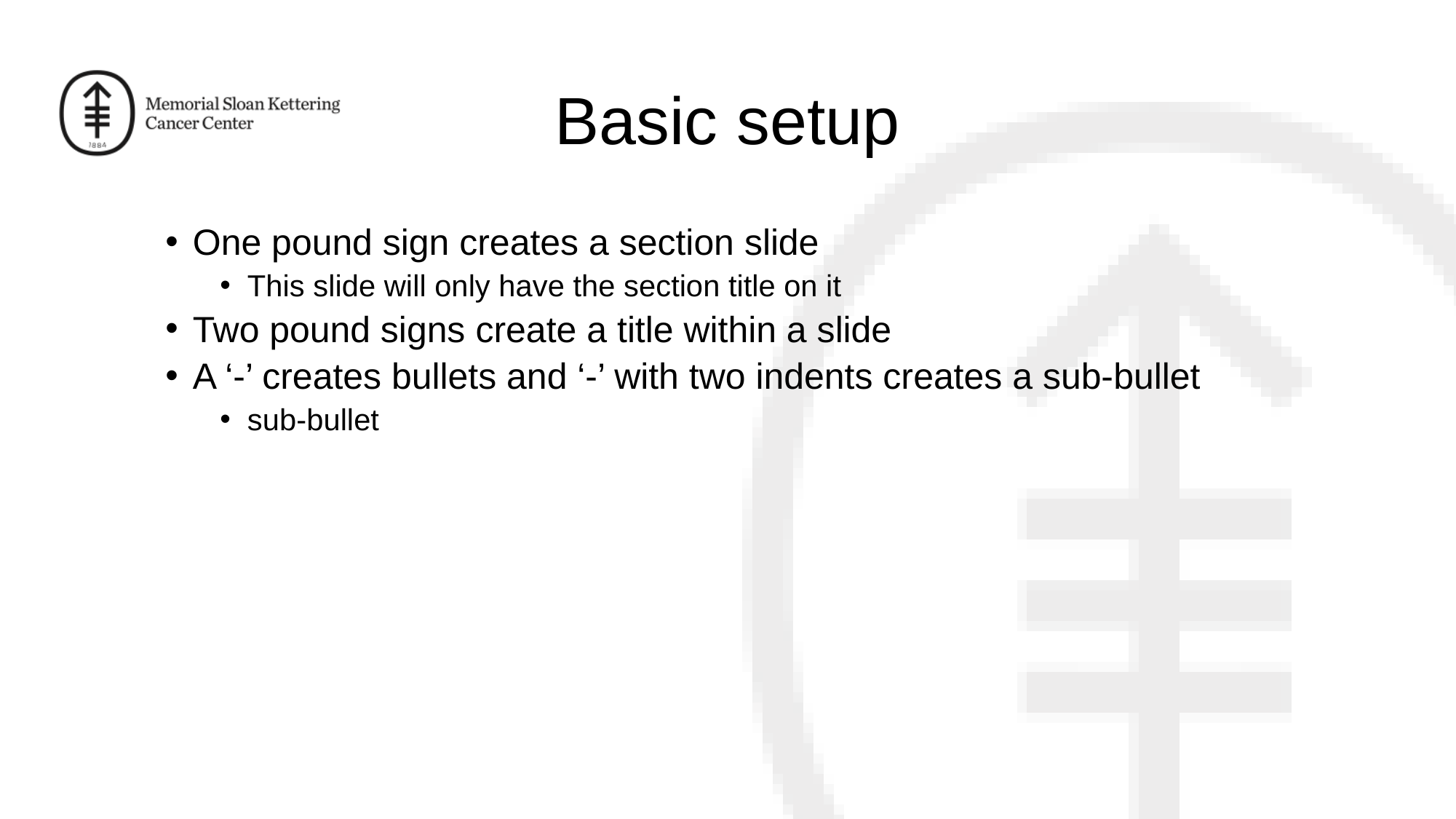

# Basic setup
One pound sign creates a section slide
This slide will only have the section title on it
Two pound signs create a title within a slide
A ‘-’ creates bullets and ‘-’ with two indents creates a sub-bullet
sub-bullet